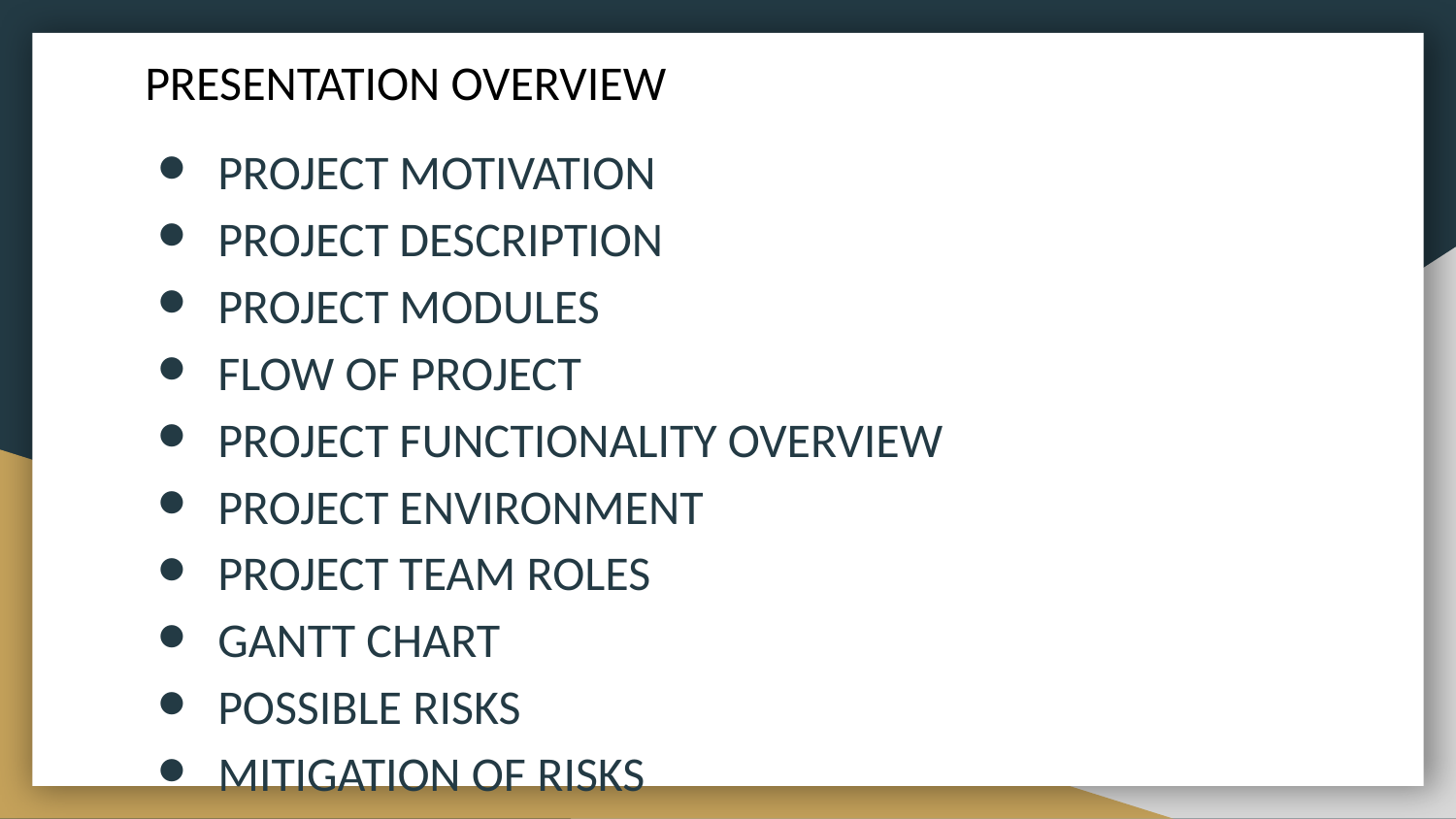

# PRESENTATION OVERVIEW
PROJECT MOTIVATION
PROJECT DESCRIPTION
PROJECT MODULES
FLOW OF PROJECT
PROJECT FUNCTIONALITY OVERVIEW
PROJECT ENVIRONMENT
PROJECT TEAM ROLES
GANTT CHART
POSSIBLE RISKS
MITIGATION OF RISKS